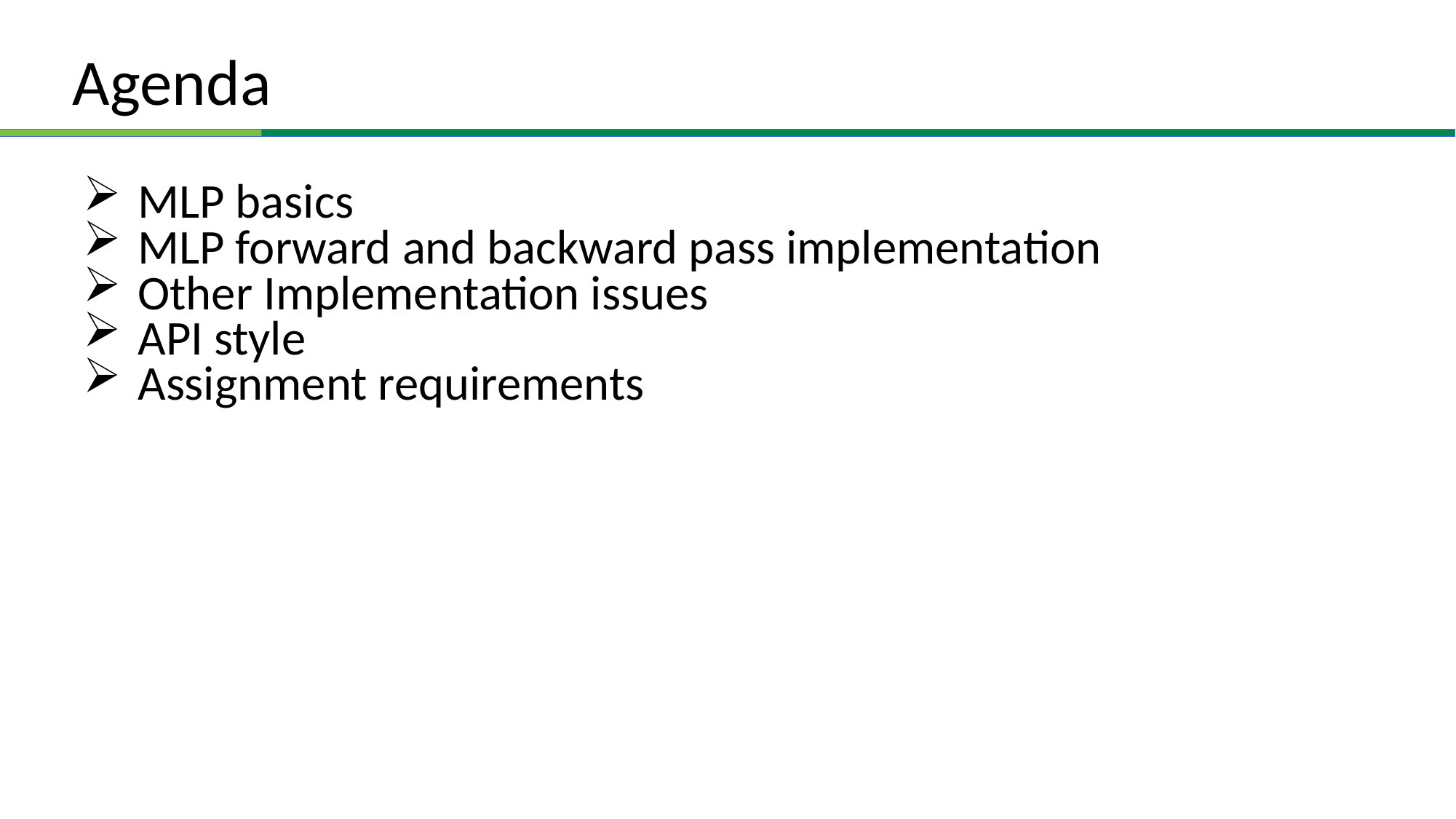

Agenda
MLP basics
MLP forward and backward pass implementation
Other Implementation issues
API style
Assignment requirements